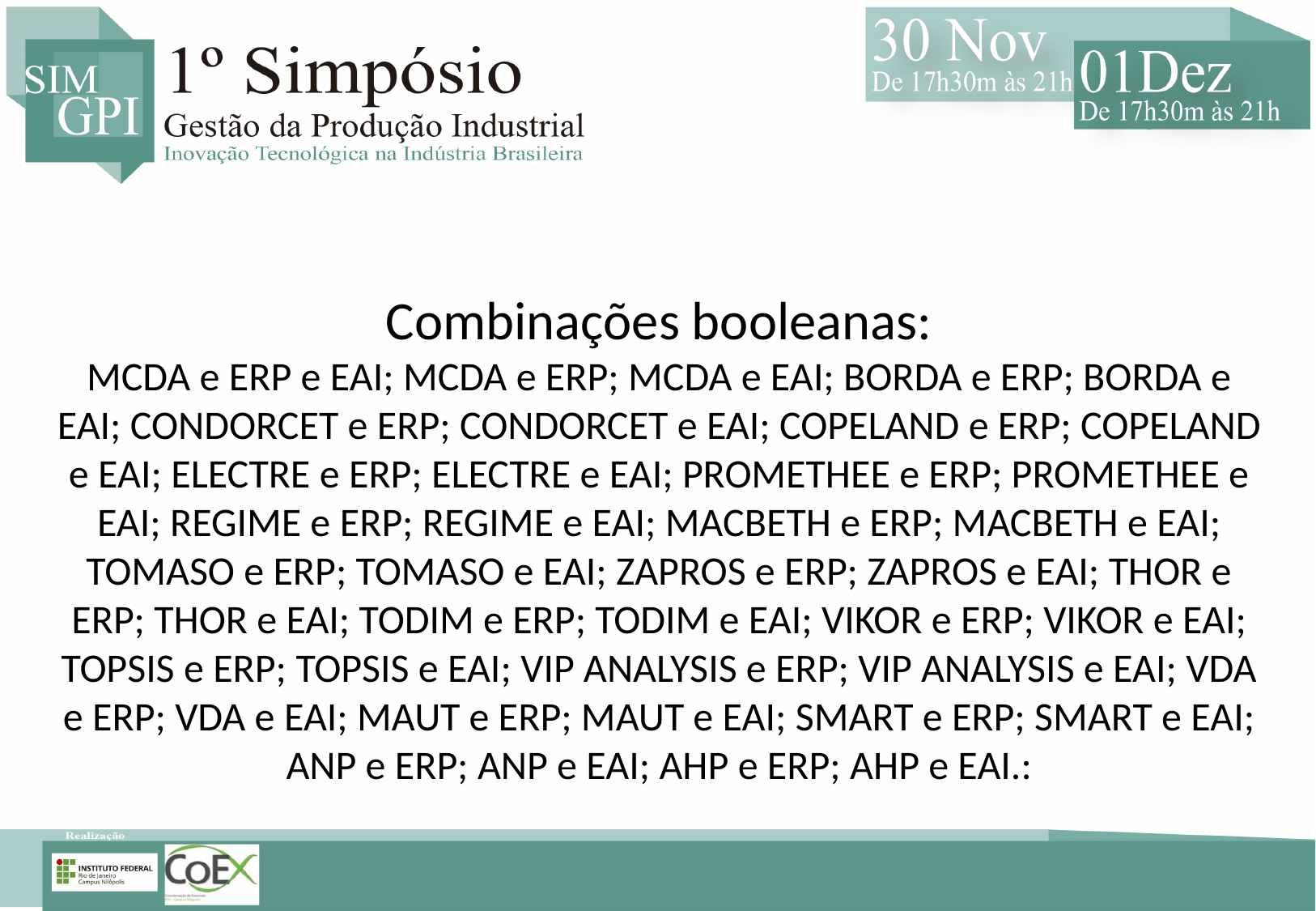

Combinações booleanas:
MCDA e ERP e EAI; MCDA e ERP; MCDA e EAI; BORDA e ERP; BORDA e EAI; CONDORCET e ERP; CONDORCET e EAI; COPELAND e ERP; COPELAND e EAI; ELECTRE e ERP; ELECTRE e EAI; PROMETHEE e ERP; PROMETHEE e EAI; REGIME e ERP; REGIME e EAI; MACBETH e ERP; MACBETH e EAI; TOMASO e ERP; TOMASO e EAI; ZAPROS e ERP; ZAPROS e EAI; THOR e ERP; THOR e EAI; TODIM e ERP; TODIM e EAI; VIKOR e ERP; VIKOR e EAI; TOPSIS e ERP; TOPSIS e EAI; VIP ANALYSIS e ERP; VIP ANALYSIS e EAI; VDA e ERP; VDA e EAI; MAUT e ERP; MAUT e EAI; SMART e ERP; SMART e EAI; ANP e ERP; ANP e EAI; AHP e ERP; AHP e EAI.: